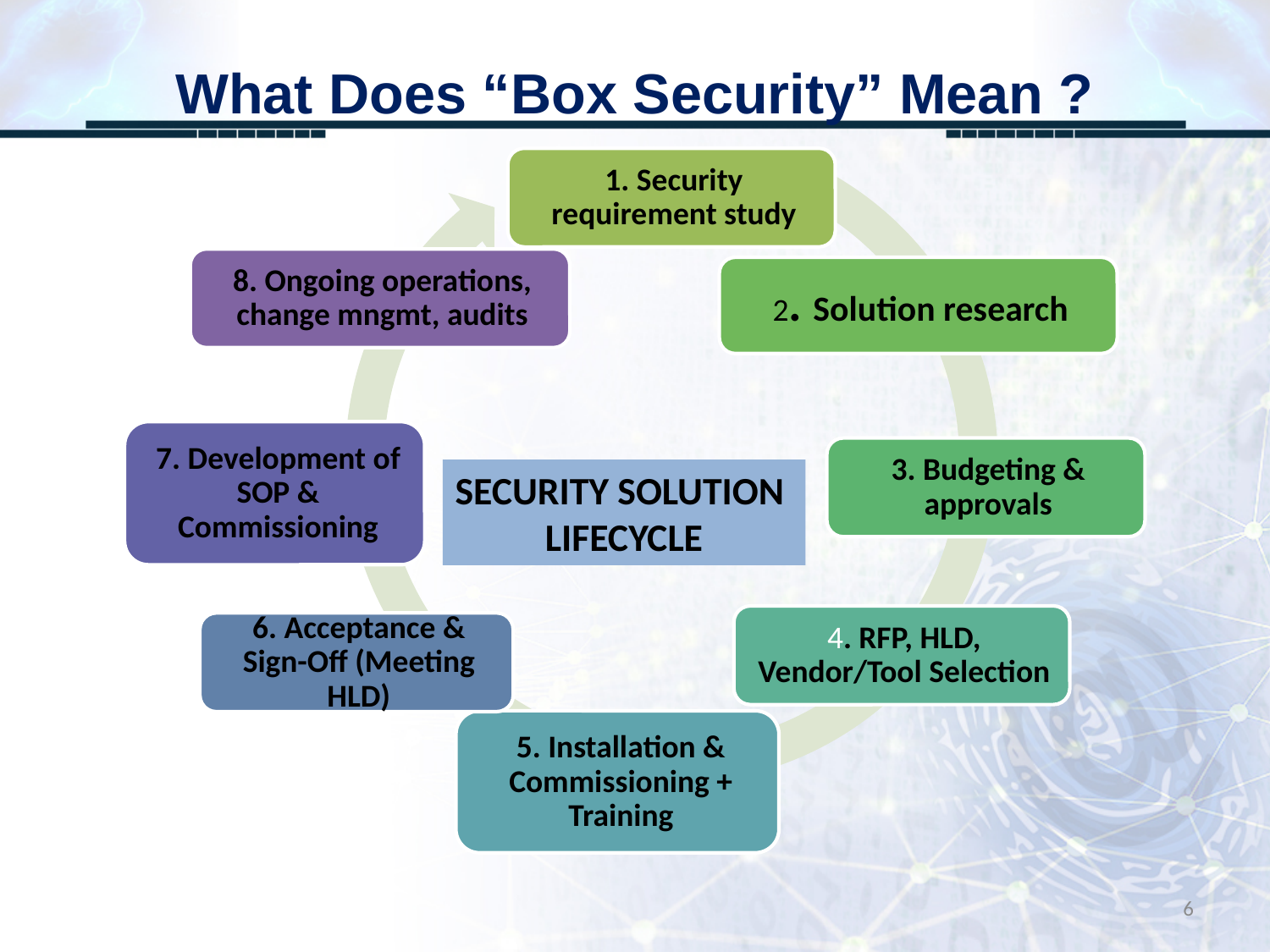

# What Does “Box Security” Mean ?
1. Security requirement study
2. Solution research
3. Budgeting & approvals
4. RFP, HLD, Vendor/Tool Selection
5. Installation & Commissioning + Training
6. Acceptance & Sign-Off (Meeting HLD)
7. Development of SOP & Commissioning
8. Ongoing operations, change mngmt, audits
SECURITY SOLUTION
LIFECYCLE
6